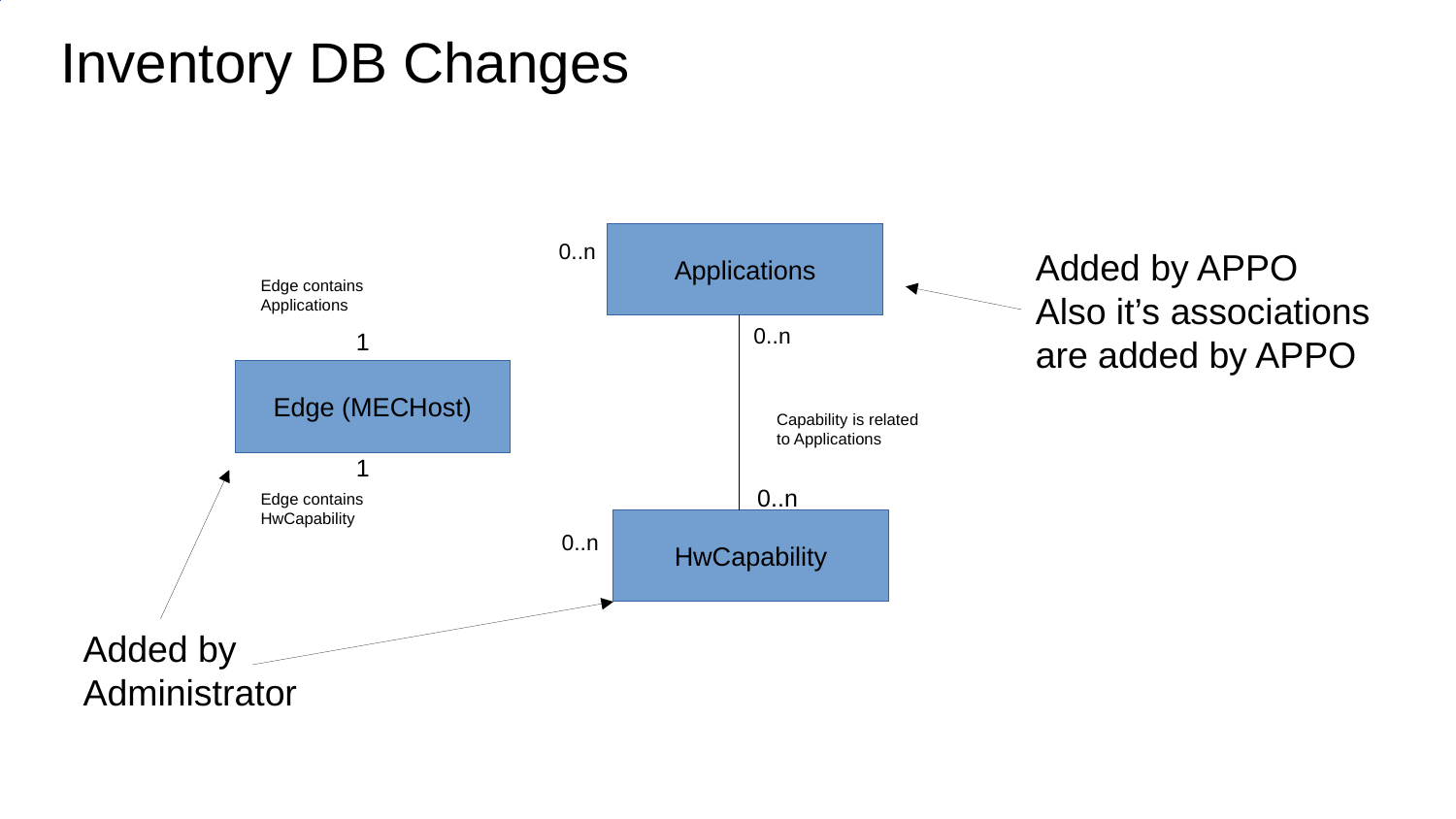

Inventory DB Changes
Applications
0..n
Added by APPO
Also it’s associations are added by APPO
Edge contains
Applications

0..n
1
Edge (MECHost)
Capability is related to Applications
1

0..n
Edge contains
HwCapability
HwCapability
0..n

Added by Administrator